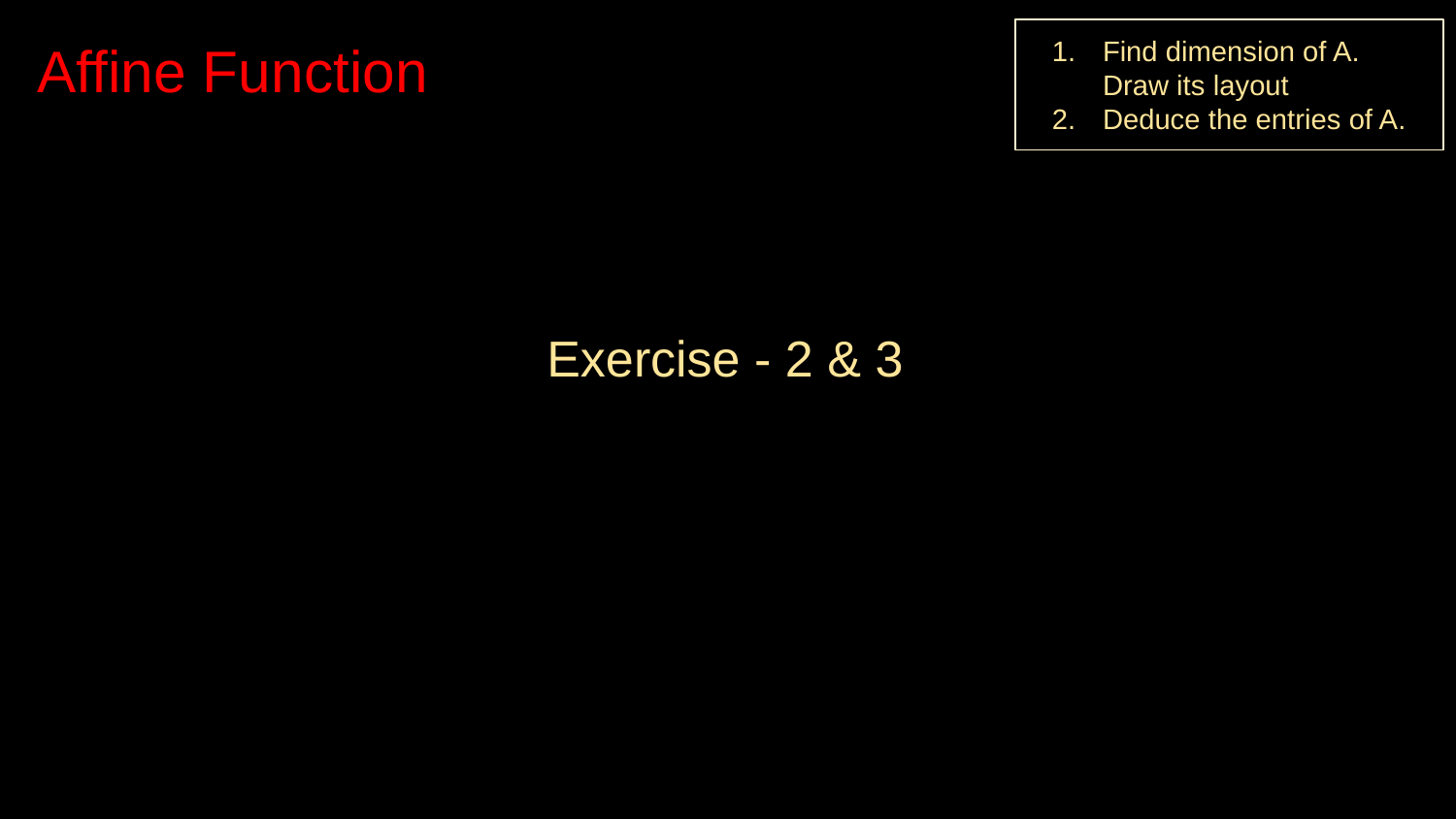

Affine Function
Find dimension of A. Draw its layout
Deduce the entries of A.
Exercise - 2 & 3